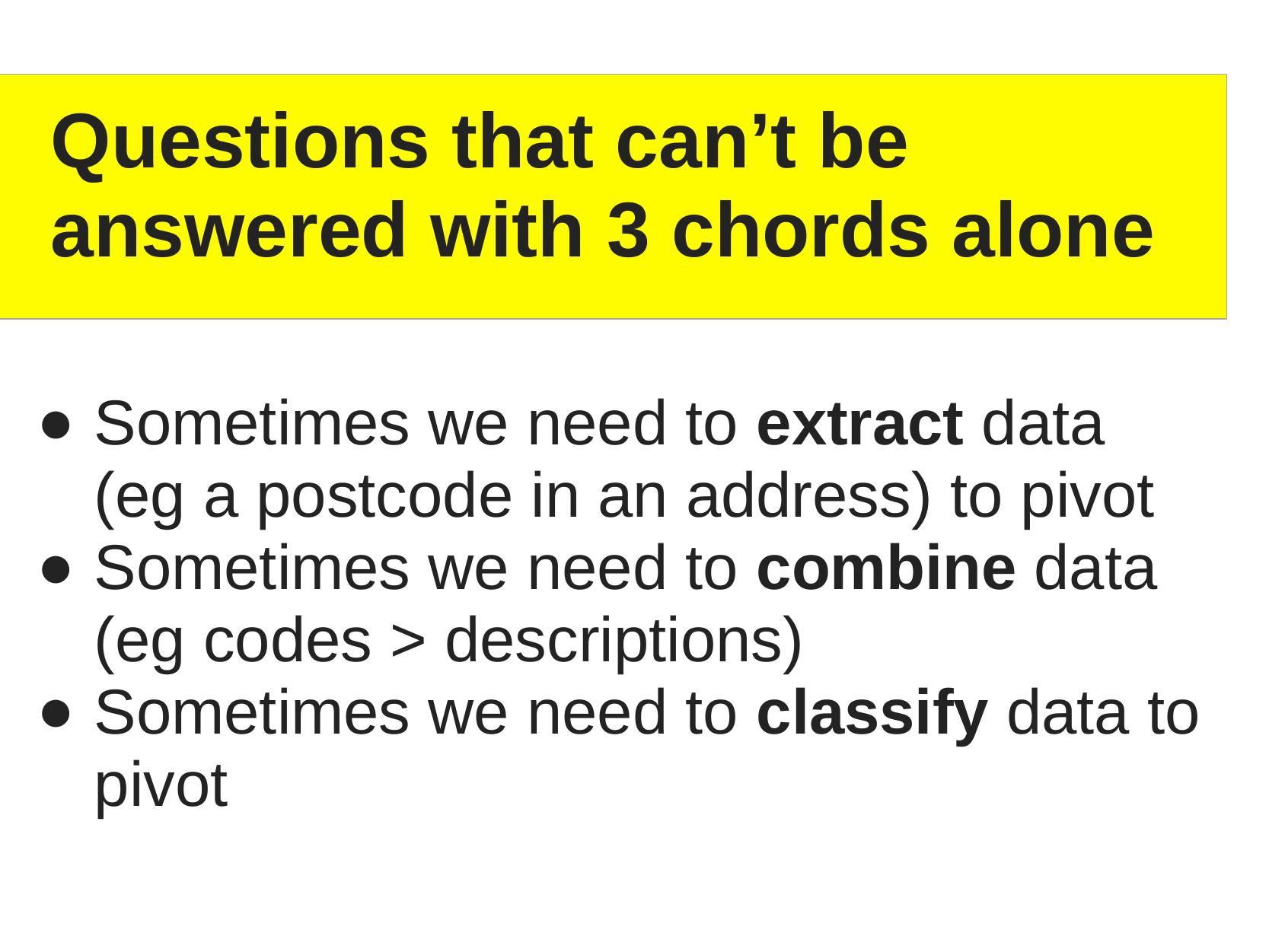

Questions that can’t be answered with 3 chords alone
Sometimes we need to extract data (eg a postcode in an address) to pivot
Sometimes we need to combine data (eg codes > descriptions)
Sometimes we need to classify data to pivot